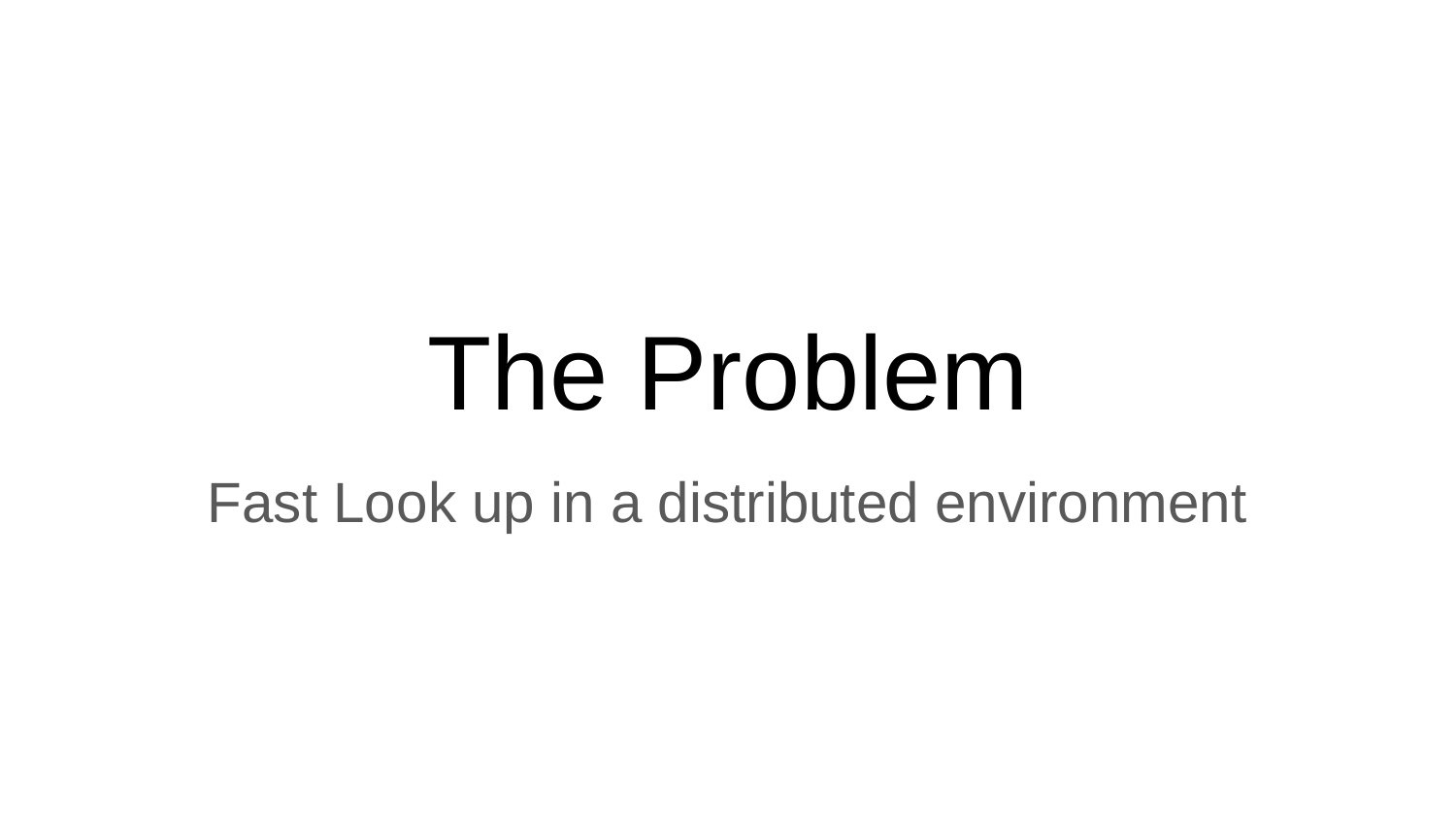

# The Problem
Fast Look up in a distributed environment